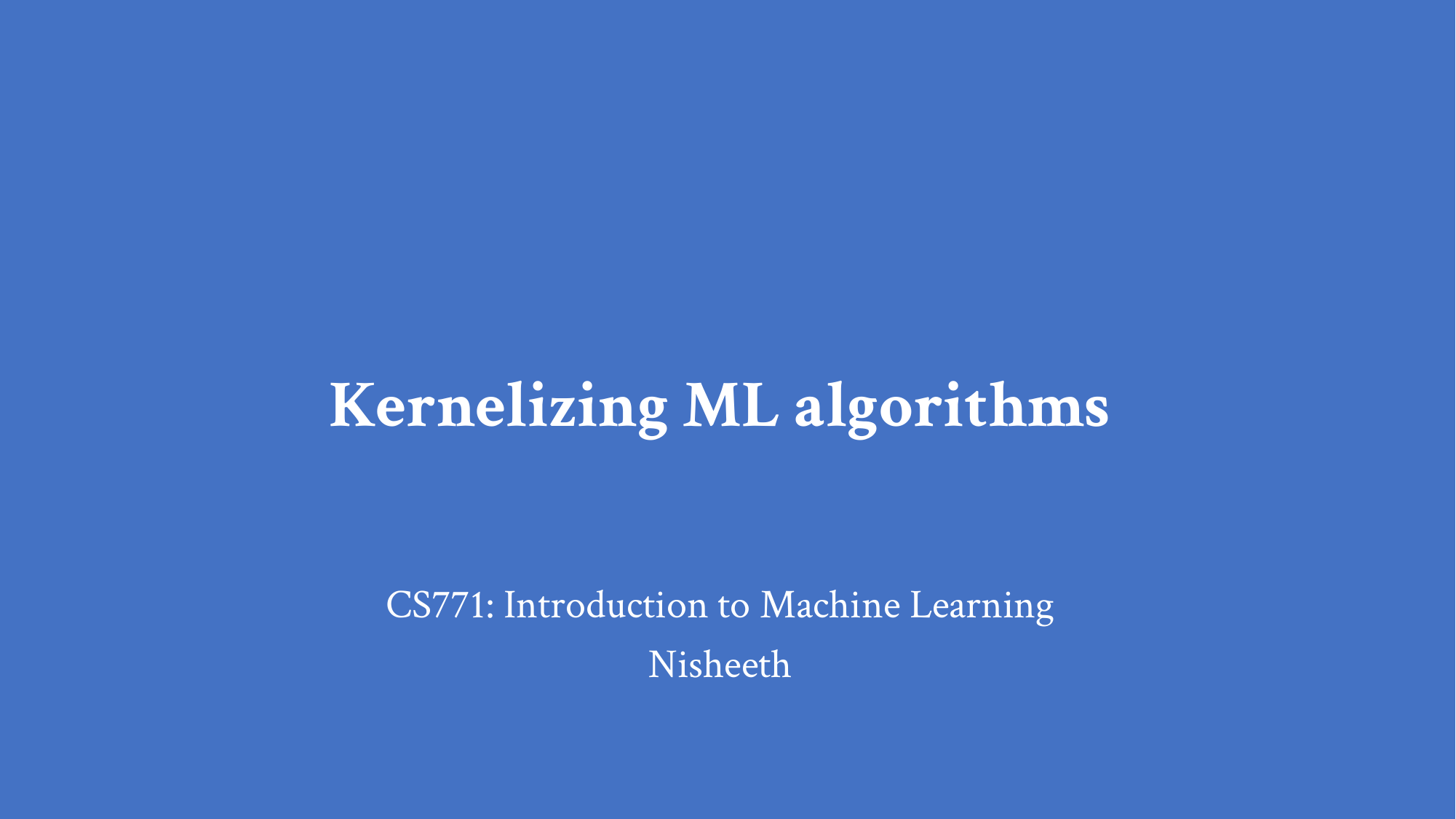

# Kernelizing ML algorithms
CS771: Introduction to Machine Learning
Nisheeth